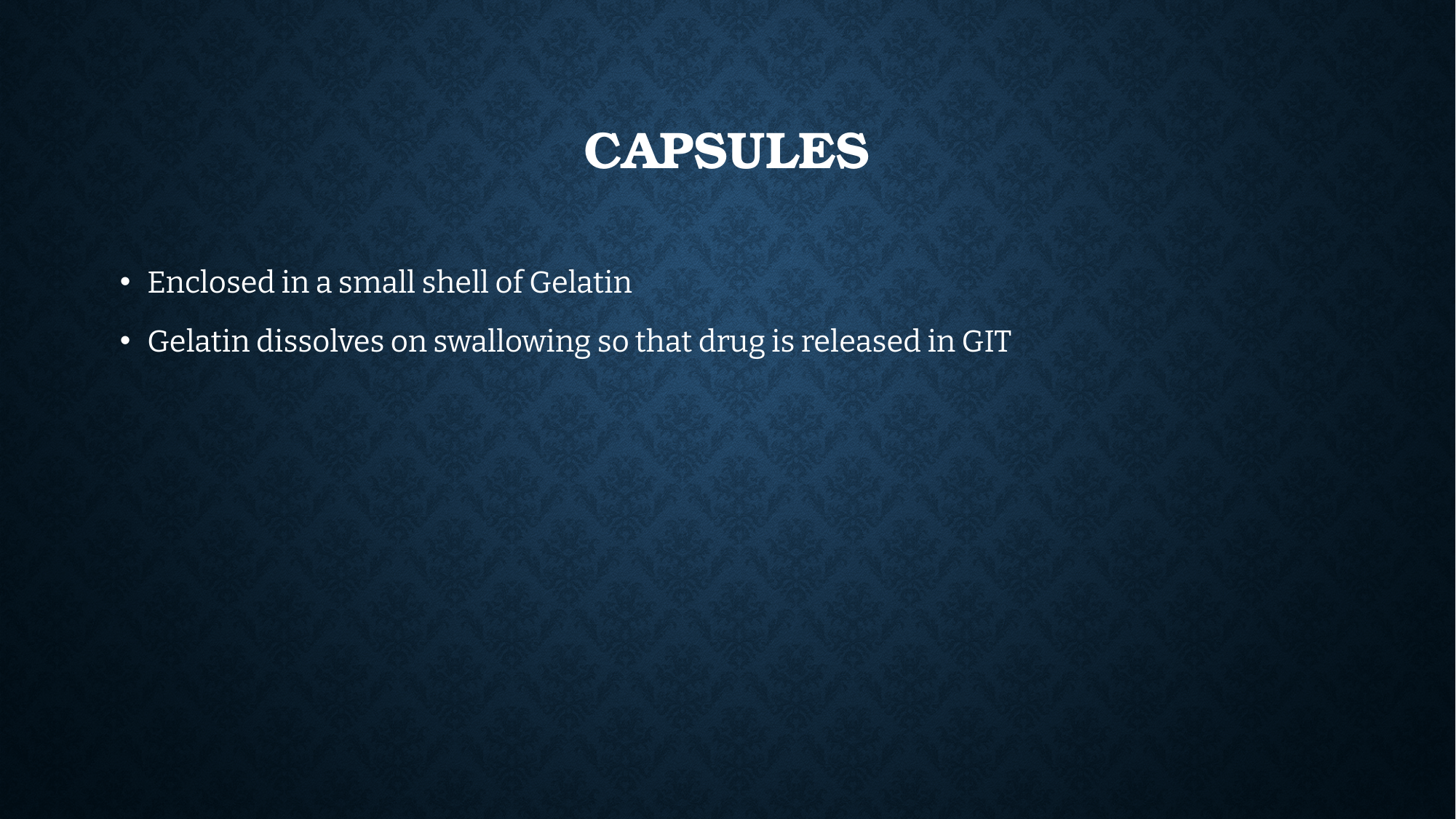

# CAPSULES
Enclosed in a small shell of Gelatin
Gelatin dissolves on swallowing so that drug is released in GIT